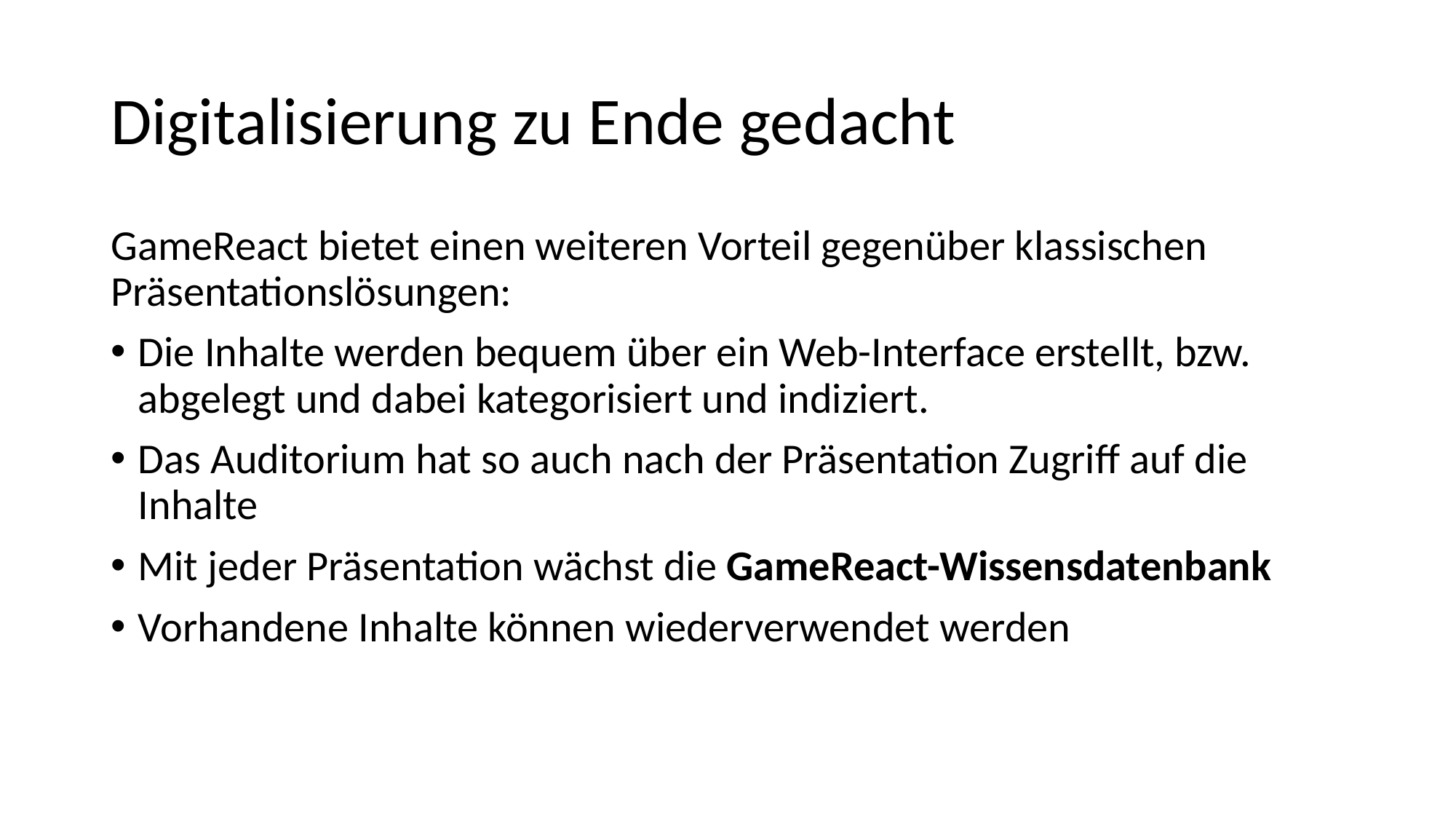

# Digitalisierung zu Ende gedacht
GameReact bietet einen weiteren Vorteil gegenüber klassischen Präsentationslösungen:
Die Inhalte werden bequem über ein Web-Interface erstellt, bzw. abgelegt und dabei kategorisiert und indiziert.
Das Auditorium hat so auch nach der Präsentation Zugriff auf die Inhalte
Mit jeder Präsentation wächst die GameReact-Wissensdatenbank
Vorhandene Inhalte können wiederverwendet werden